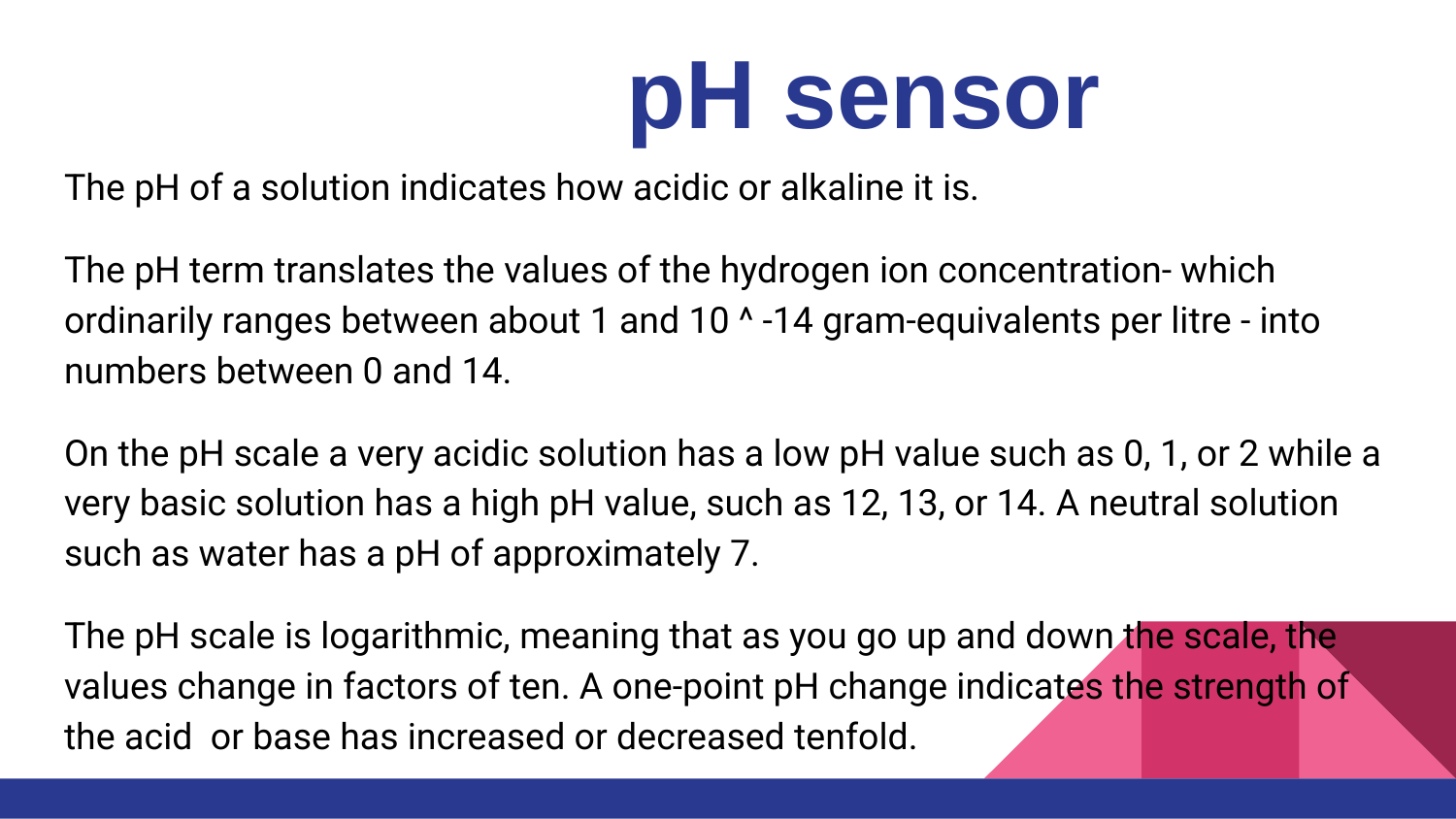

# pH sensor
The pH of a solution indicates how acidic or alkaline it is.
The pH term translates the values of the hydrogen ion concentration- which ordinarily ranges between about 1 and 10 ^ -14 gram-equivalents per litre - into numbers between 0 and 14.
On the pH scale a very acidic solution has a low pH value such as 0, 1, or 2 while a very basic solution has a high pH value, such as 12, 13, or 14. A neutral solution such as water has a pH of approximately 7.
The pH scale is logarithmic, meaning that as you go up and down the scale, the values change in factors of ten. A one-point pH change indicates the strength of the acid  or base has increased or decreased tenfold.